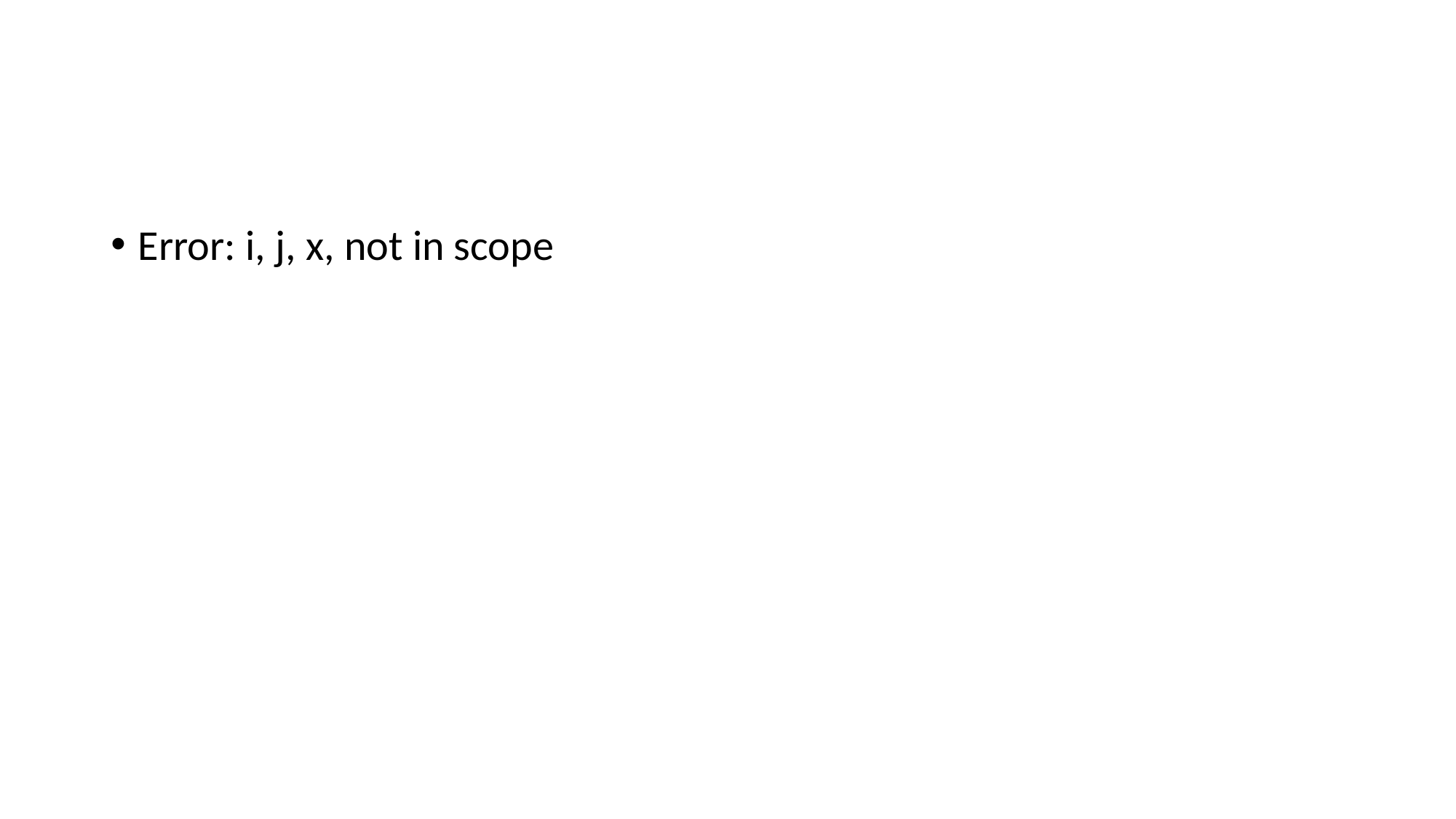

#
Error: i, j, x, not in scope